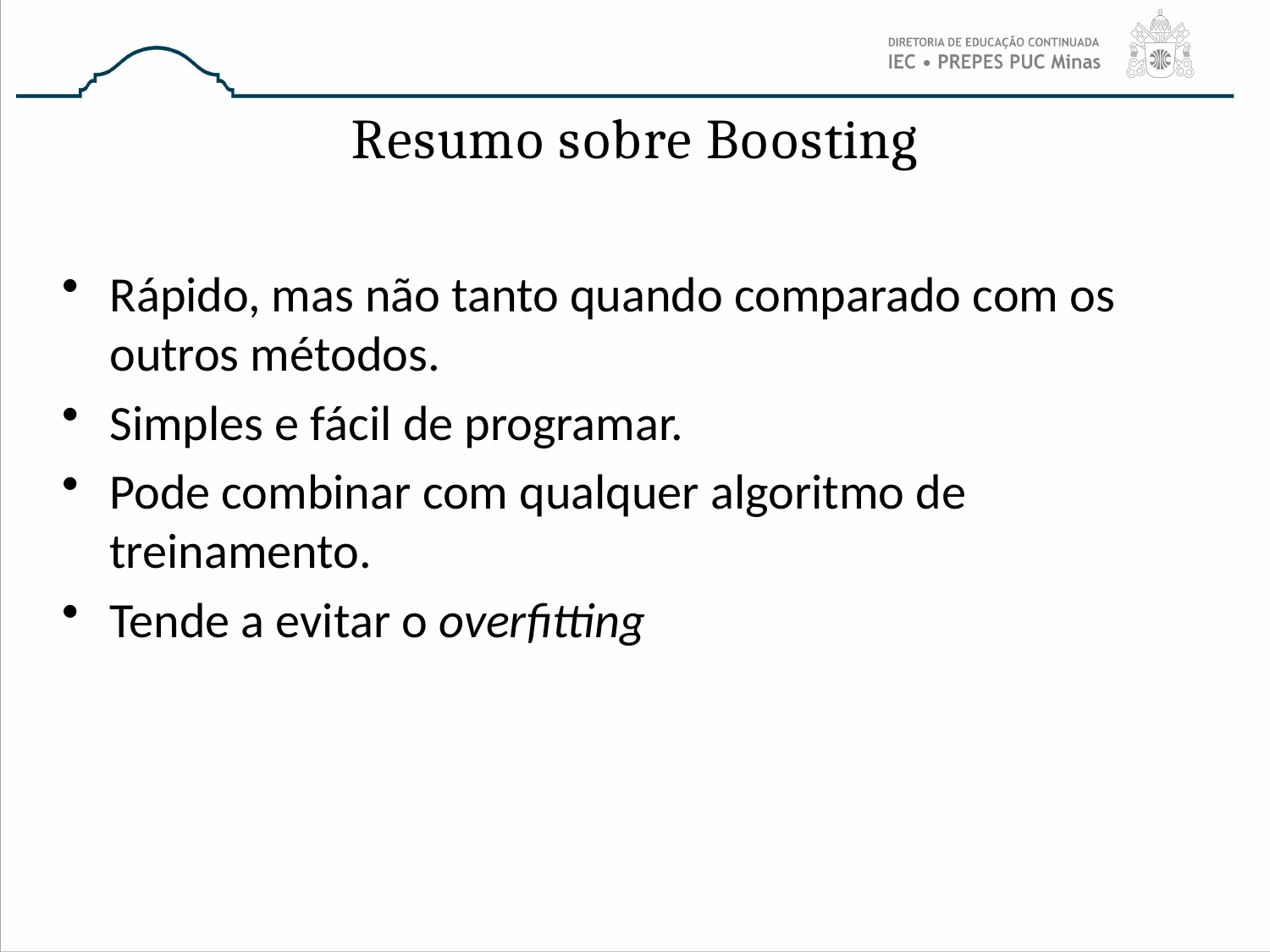

# Resumo sobre Boosting
Rápido, mas não tanto quando comparado com os outros métodos.
Simples e fácil de programar.
Pode combinar com qualquer algoritmo de treinamento.
Tende a evitar o overfitting